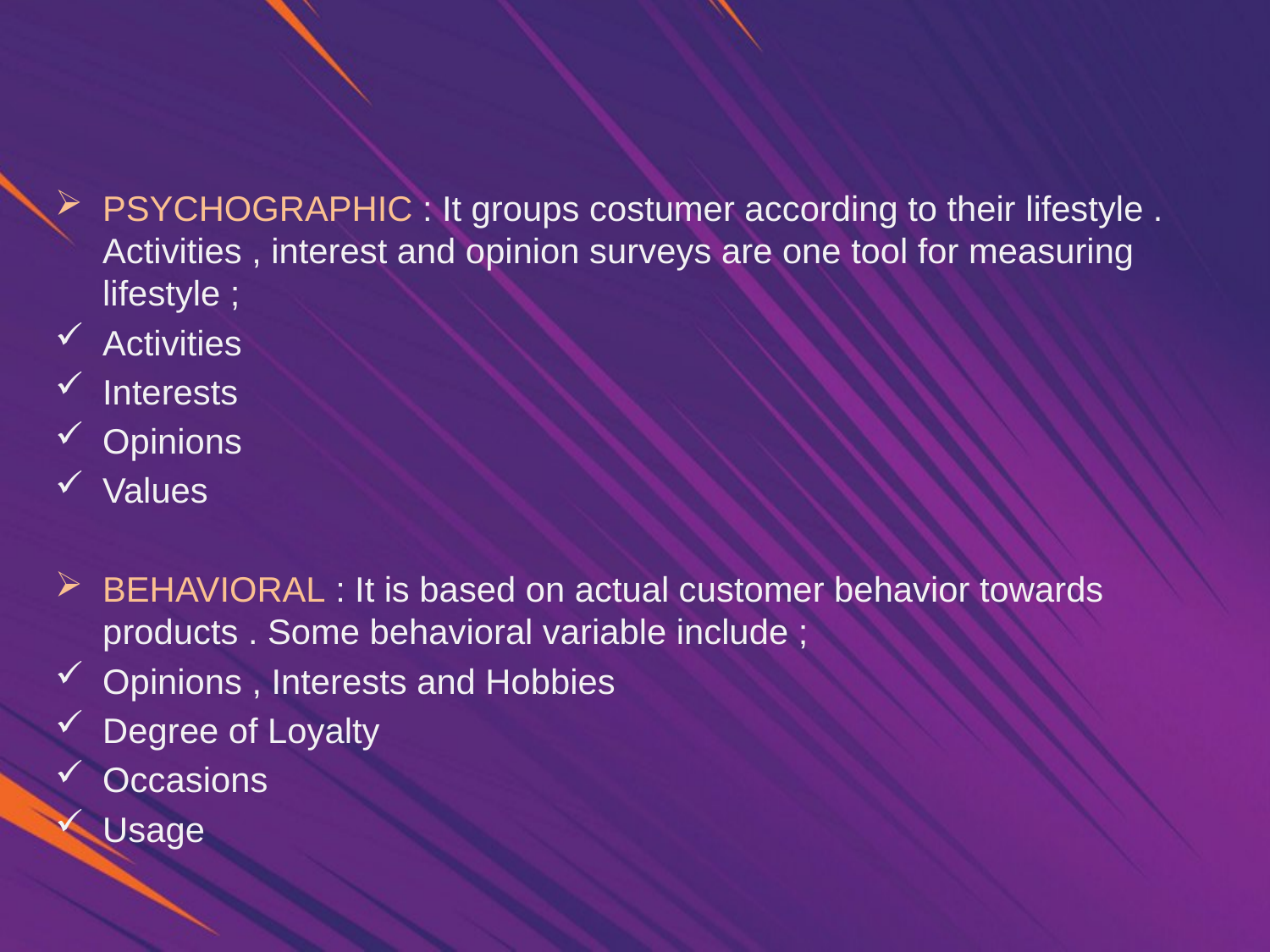

PSYCHOGRAPHIC : It groups costumer according to their lifestyle . Activities , interest and opinion surveys are one tool for measuring lifestyle ;
Activities
Interests
Opinions
Values

BEHAVIORAL : It is based on actual customer behavior towards products . Some behavioral variable include ;
Opinions , Interests and Hobbies
Degree of Loyalty
Occasions
Usage